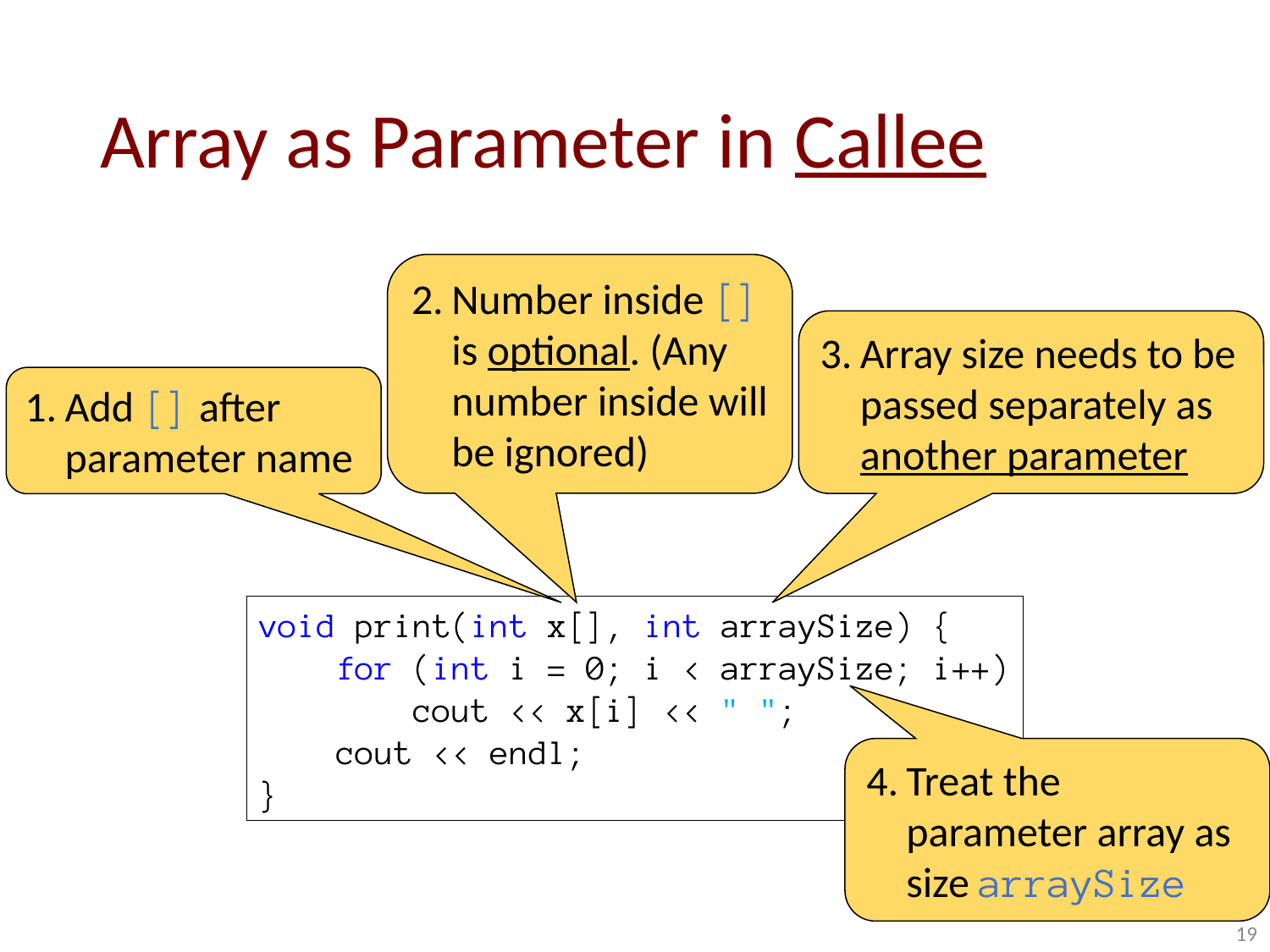

# Array as Parameter in Callee
Number inside [] is optional. (Any number inside will be ignored)
Array size needs to be passed separately as another parameter
Add [] after parameter name
void print(int x[], int arraySize) {
    for (int i = 0; i < arraySize; i++)
        cout << x[i] << " ";
    cout << endl;
}
Treat the parameter array as size arraySize
19